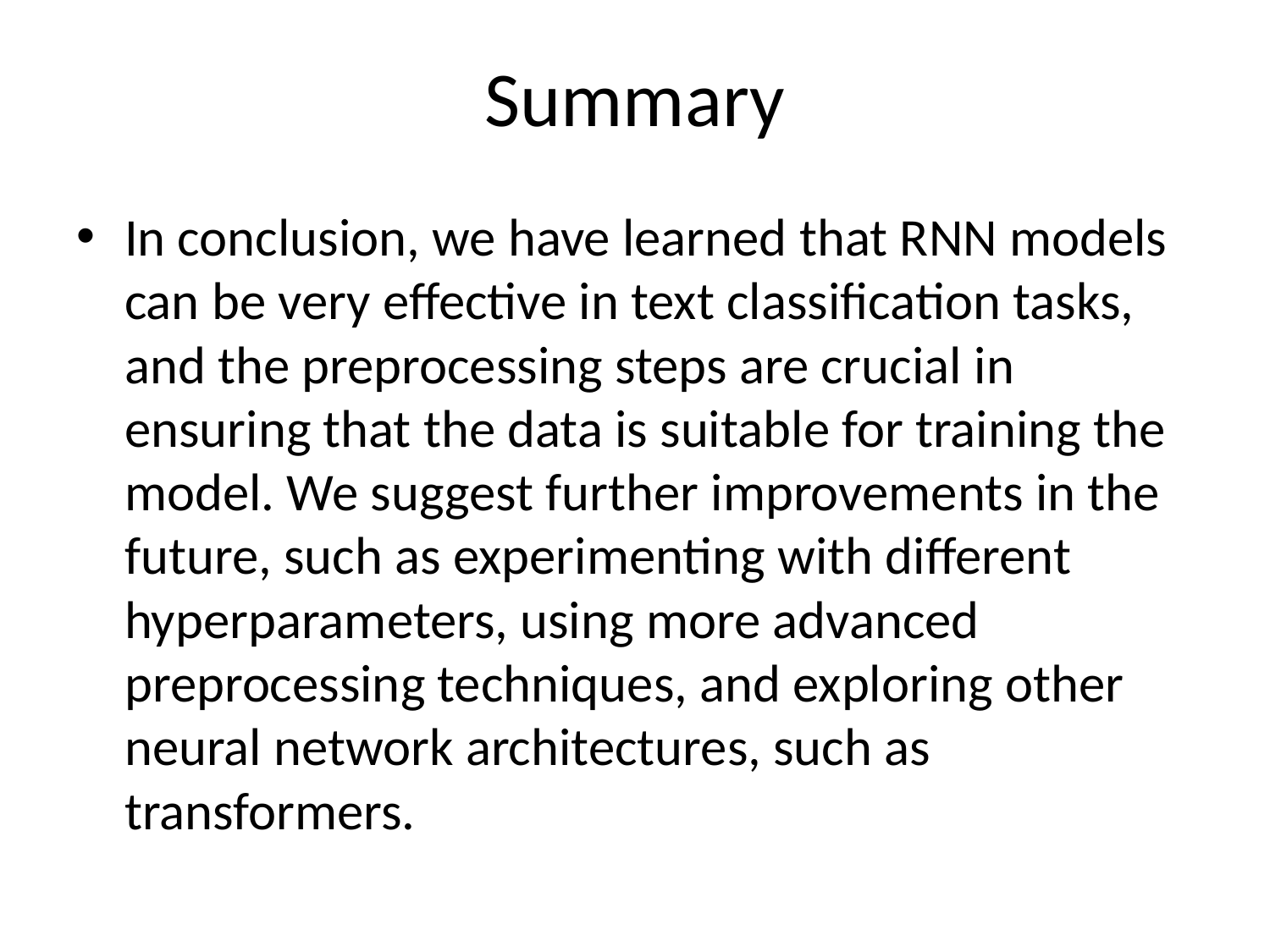

# Summary
In conclusion, we have learned that RNN models can be very effective in text classification tasks, and the preprocessing steps are crucial in ensuring that the data is suitable for training the model. We suggest further improvements in the future, such as experimenting with different hyperparameters, using more advanced preprocessing techniques, and exploring other neural network architectures, such as transformers.